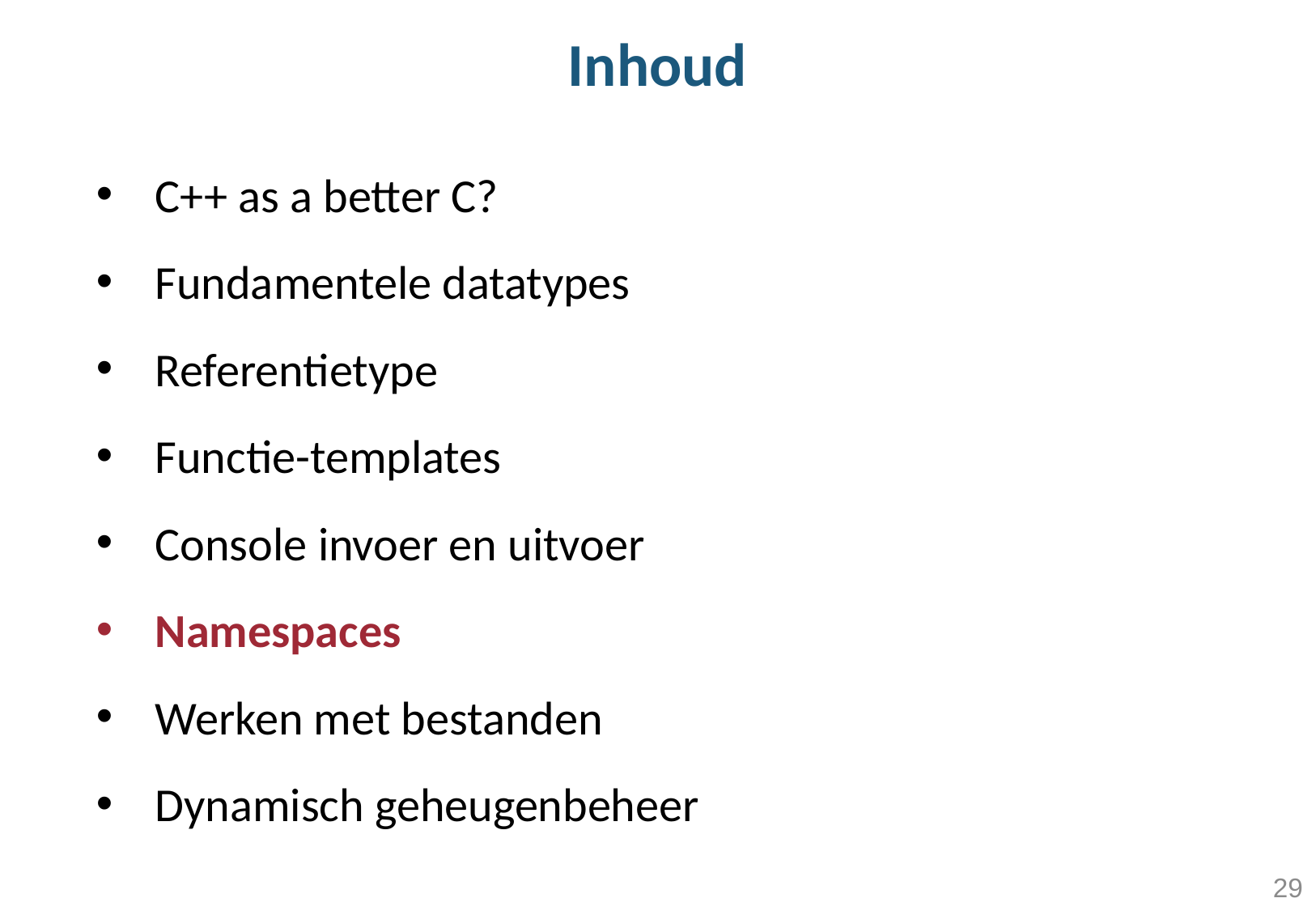

# Inhoud
C++ as a better C?
Fundamentele datatypes
Referentietype
Functie-templates
Console invoer en uitvoer
Namespaces
Werken met bestanden
Dynamisch geheugenbeheer
29